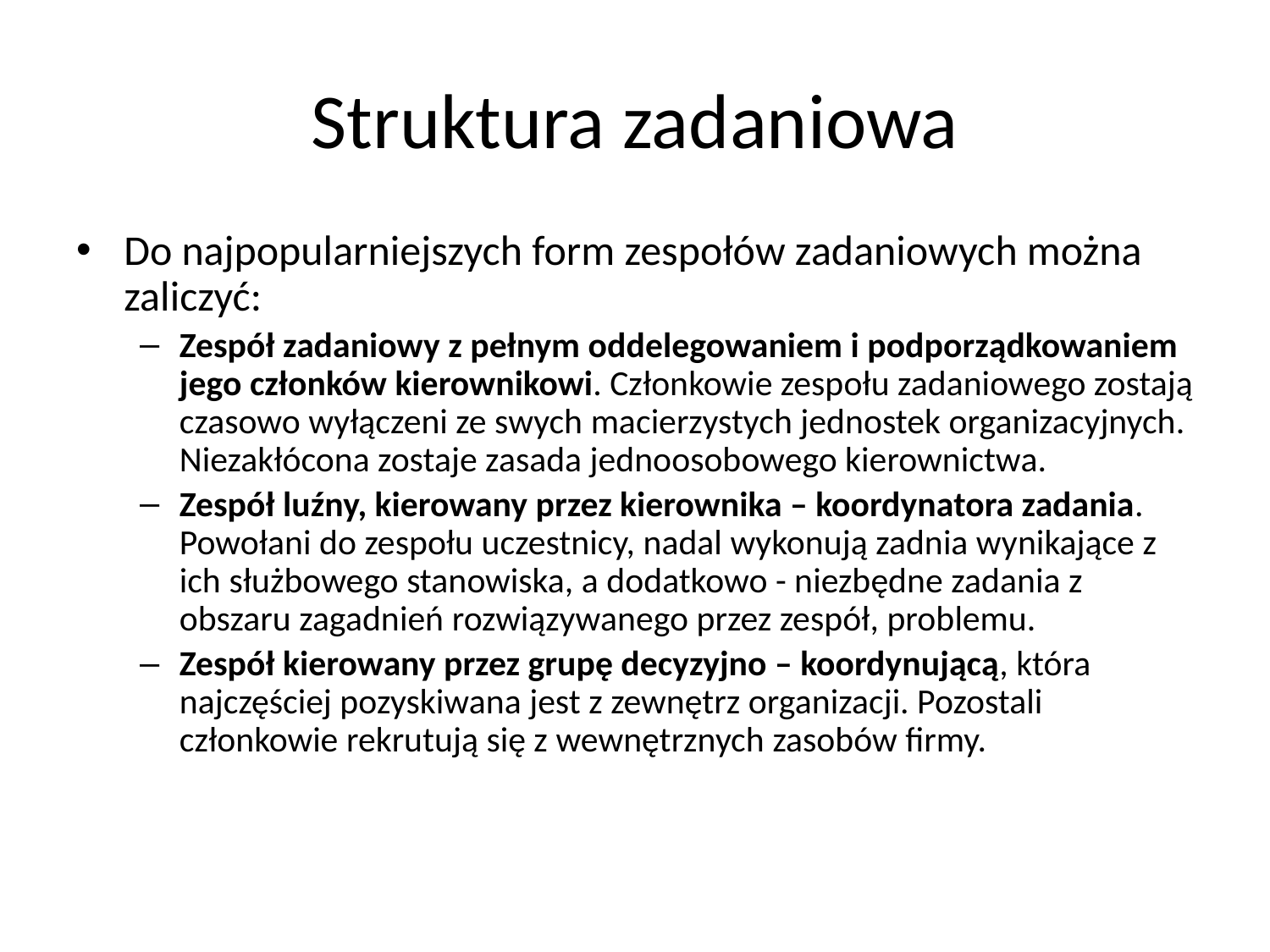

# Struktura zadaniowa
Do najpopularniejszych form zespołów zadaniowych można zaliczyć:
Zespół zadaniowy z pełnym oddelegowaniem i podporządkowaniem jego członków kierownikowi. Członkowie zespołu zadaniowego zostają czasowo wyłączeni ze swych macierzystych jednostek organizacyjnych. Niezakłócona zostaje zasada jednoosobowego kierownictwa.
Zespół luźny, kierowany przez kierownika – koordynatora zadania. Powołani do zespołu uczestnicy, nadal wykonują zadnia wynikające z ich służbowego stanowiska, a dodatkowo - niezbędne zadania z obszaru zagadnień rozwiązywanego przez zespół, problemu.
Zespół kierowany przez grupę decyzyjno – koordynującą, która najczęściej pozyskiwana jest z zewnętrz organizacji. Pozostali członkowie rekrutują się z wewnętrznych zasobów firmy.